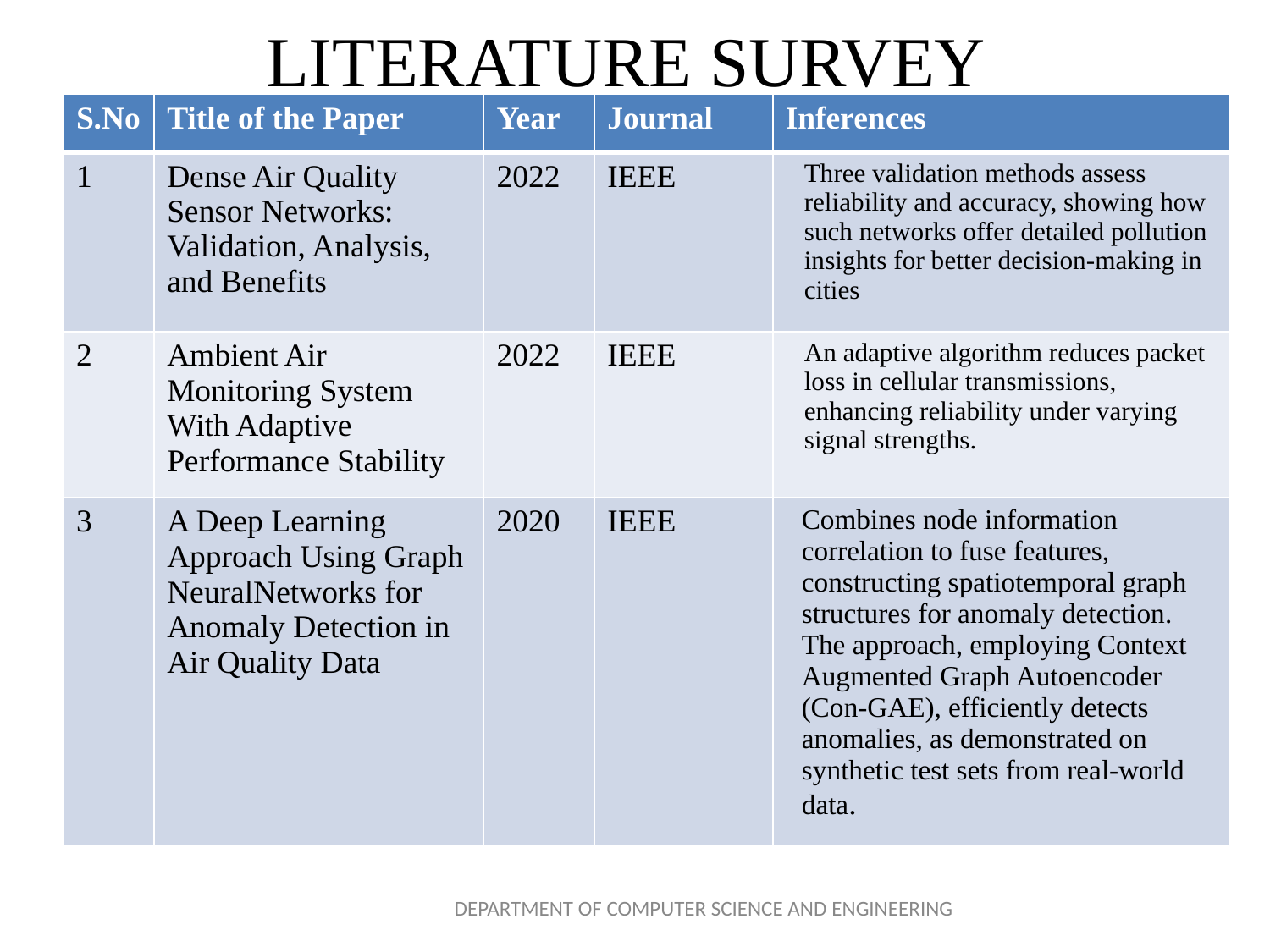

# LITERATURE SURVEY
| S.No | Title of the Paper | Year | Journal | Inferences |
| --- | --- | --- | --- | --- |
| 1 | Dense Air Quality Sensor Networks: Validation, Analysis, and Benefits | 2022 | IEEE | Three validation methods assess reliability and accuracy, showing how such networks offer detailed pollution insights for better decision-making in cities |
| 2 | Ambient Air Monitoring System With Adaptive Performance Stability | 2022 | IEEE | An adaptive algorithm reduces packet loss in cellular transmissions, enhancing reliability under varying signal strengths. |
| 3 | A Deep Learning Approach Using Graph NeuralNetworks for Anomaly Detection in Air Quality Data | 2020 | IEEE | Combines node information correlation to fuse features, constructing spatiotemporal graph structures for anomaly detection. The approach, employing Context Augmented Graph Autoencoder (Con-GAE), efficiently detects anomalies, as demonstrated on synthetic test sets from real-world data. |
DEPARTMENT OF COMPUTER SCIENCE AND ENGINEERING